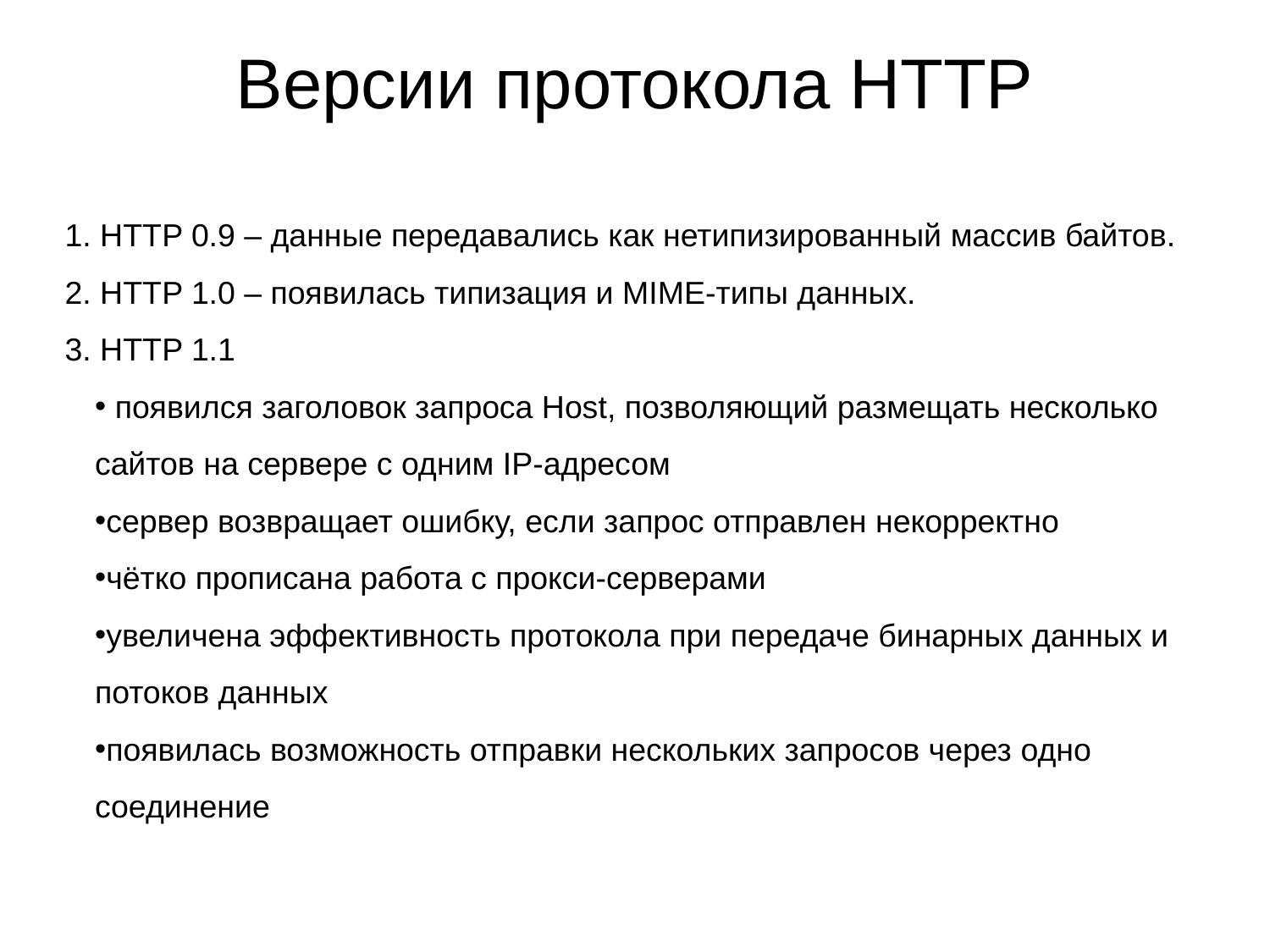

# Версии протокола HTTP
1. HTTP 0.9 – данные передавались как нетипизированный массив байтов.
2. HTTP 1.0 – появилась типизация и MIME-типы данных.
3. HTTP 1.1
 появился заголовок запроса Host, позволяющий размещать несколько сайтов на сервере с одним IP-адресом
сервер возвращает ошибку, если запрос отправлен некорректно
чётко прописана работа с прокси-серверами
увеличена эффективность протокола при передаче бинарных данных и потоков данных
появилась возможность отправки нескольких запросов через одно соединение